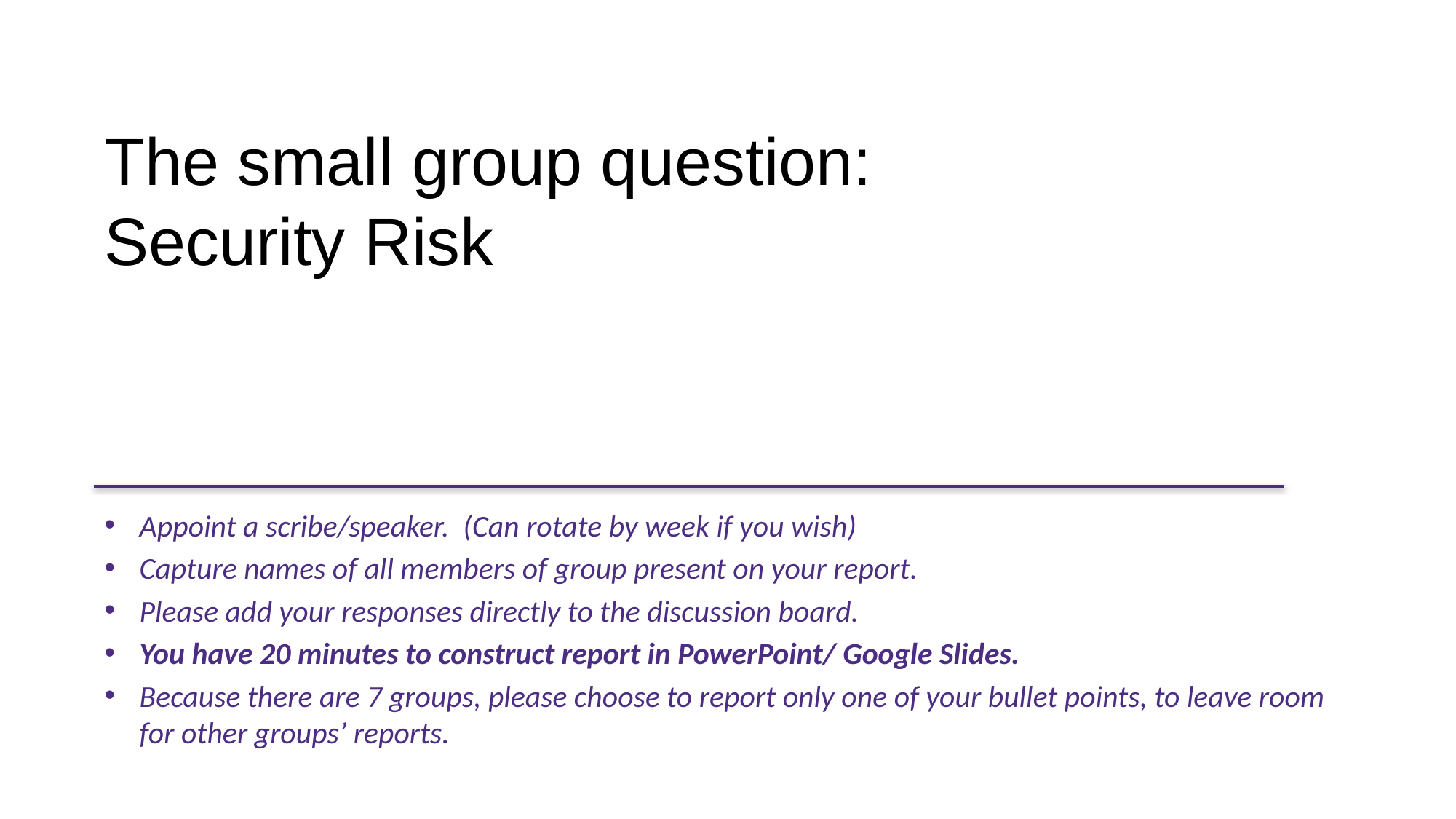

The small group question:
Security Risk
Appoint a scribe/speaker.  (Can rotate by week if you wish)
Capture names of all members of group present on your report.
Please add your responses directly to the discussion board.
You have 20 minutes to construct report in PowerPoint/ Google Slides.
Because there are 7 groups, please choose to report only one of your bullet points, to leave room for other groups’ reports.